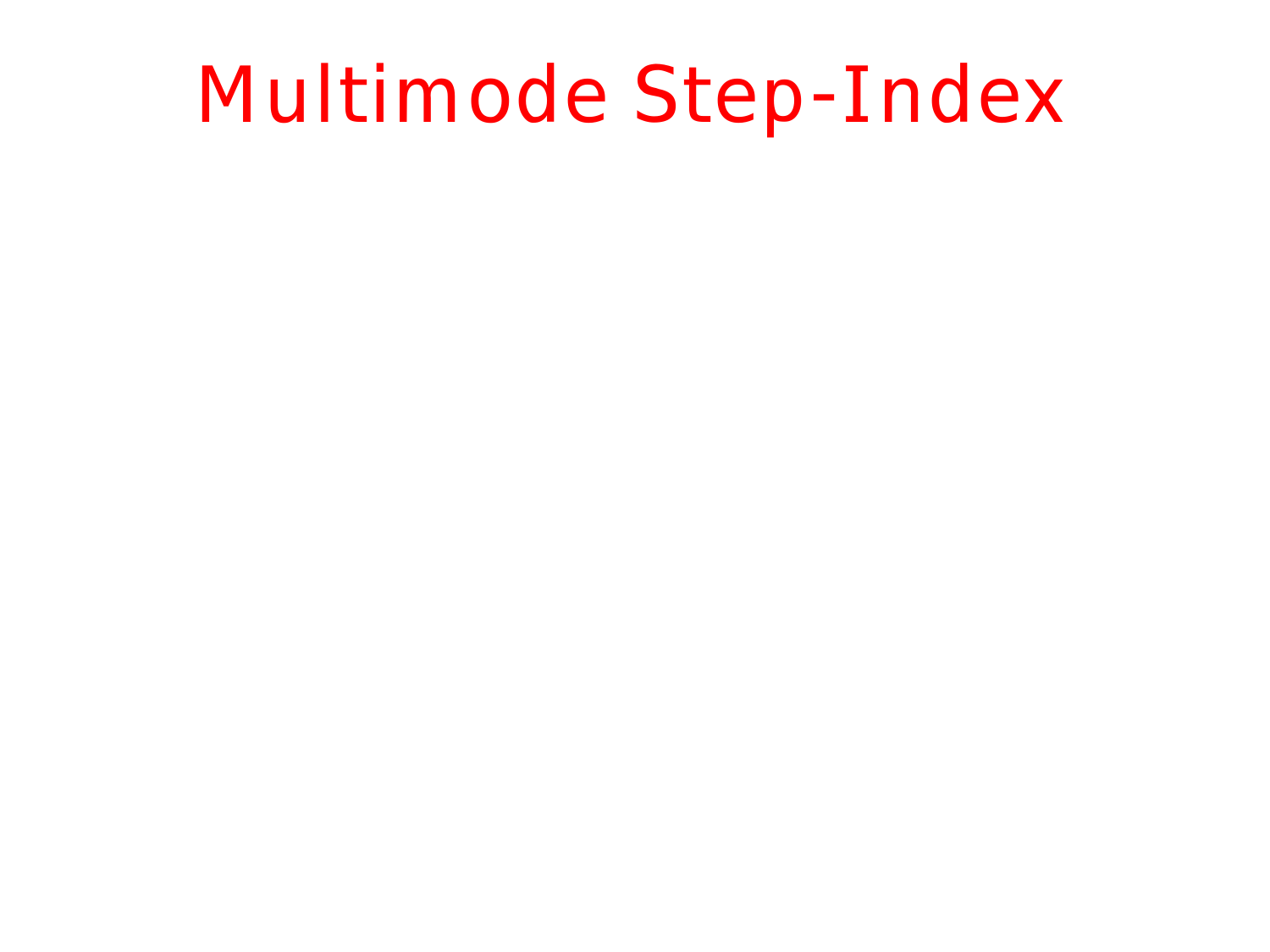

# Multimode Step-Index
Multimode step-index uses multiple beams of light. The density of the core remains constant from the center to the edges. A beam of light moves through the constant density in a straight line until it reaches the interface of the core and the cladding. At the interface there is an abrupt change due to a lower density that alters the angle of the beam's motion.